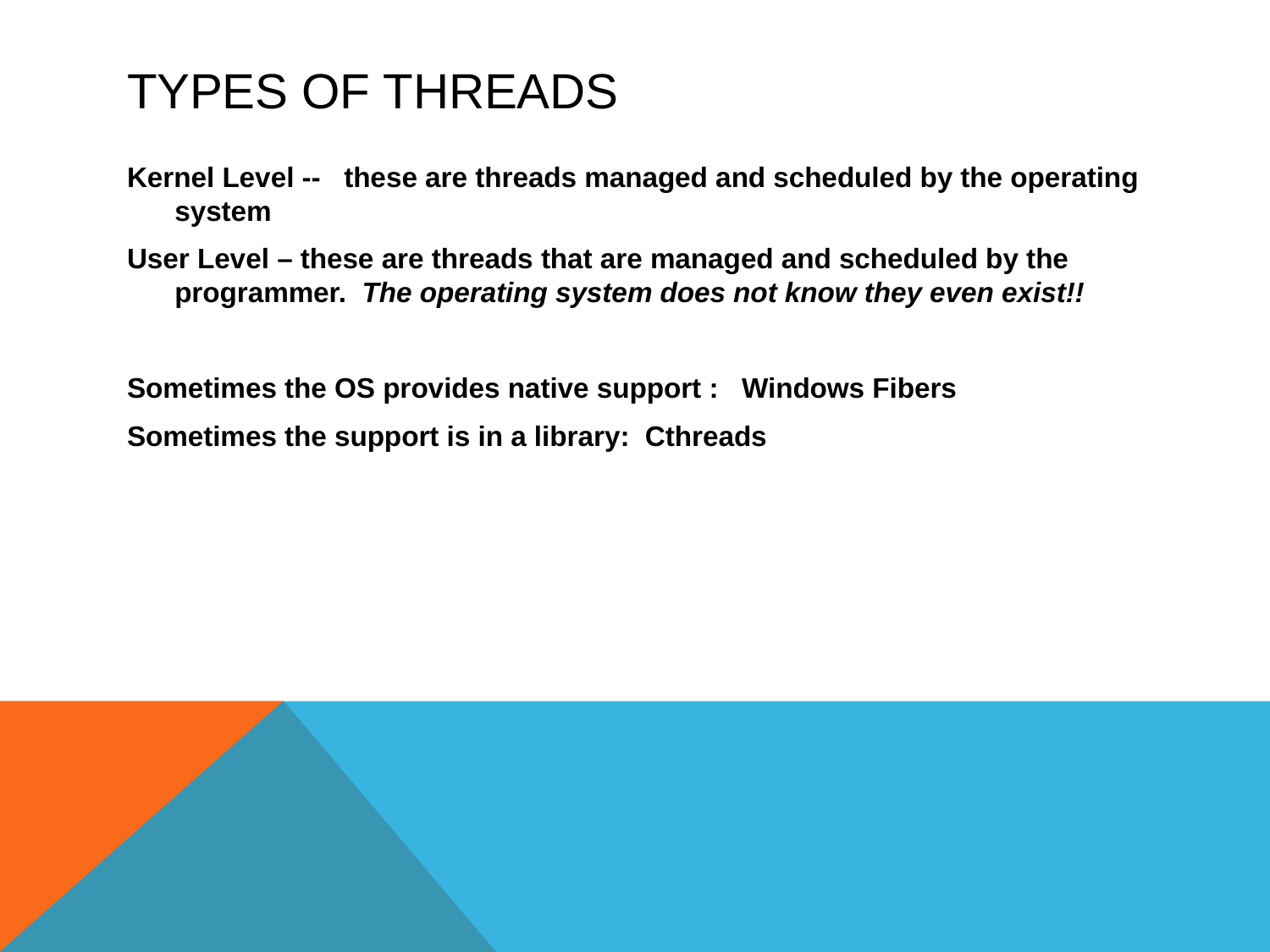

# Types of threads
Kernel Level --   these are threads managed and scheduled by the operating system
User Level – these are threads that are managed and scheduled by the programmer.  The operating system does not know they even exist!!

Sometimes the OS provides native support :   Windows Fibers
Sometimes the support is in a library:  Cthreads